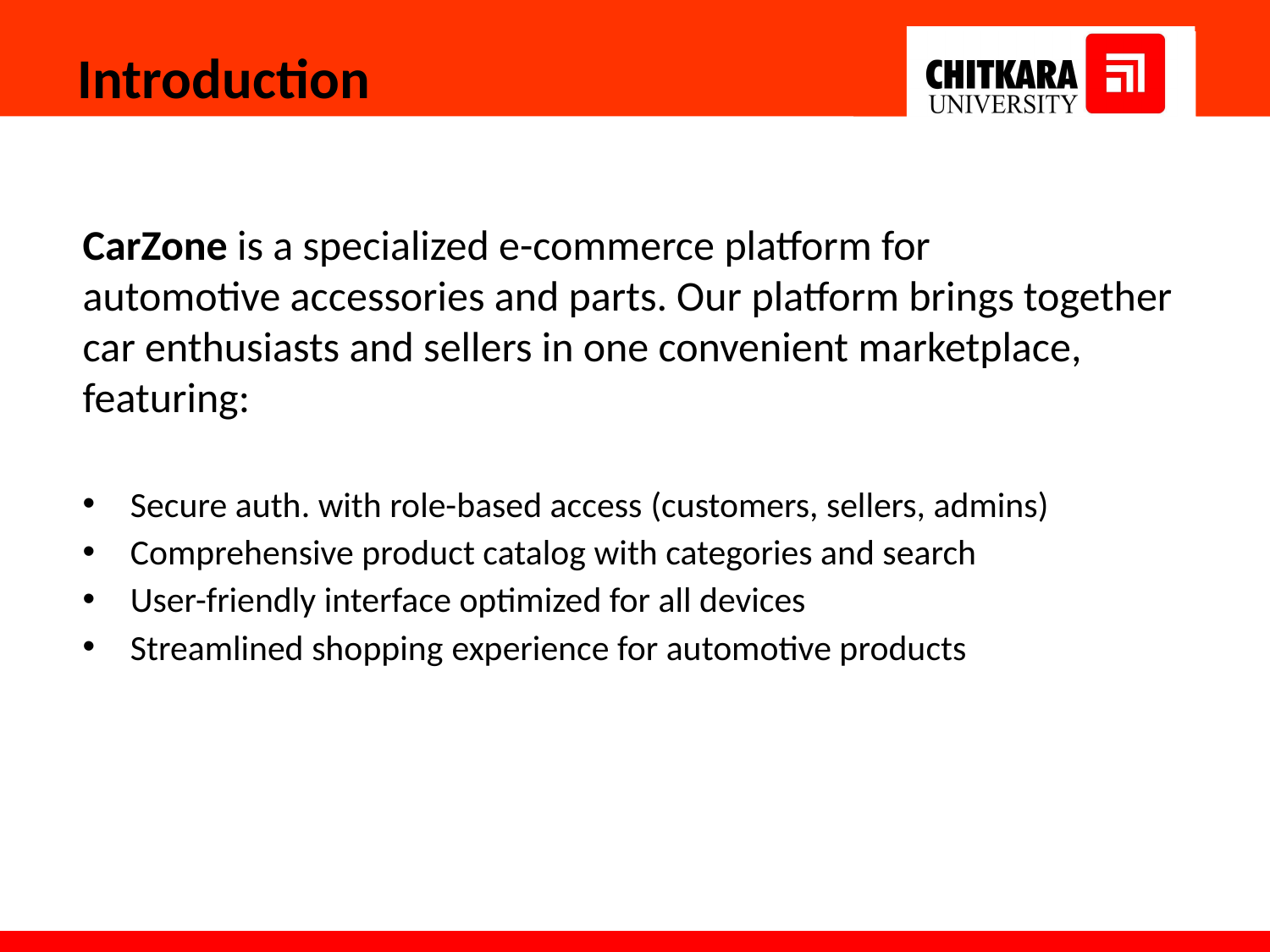

Introduction
CarZone is a specialized e-commerce platform for automotive accessories and parts. Our platform brings together car enthusiasts and sellers in one convenient marketplace, featuring:

Secure auth. with role-based access (customers, sellers, admins)
Comprehensive product catalog with categories and search
User-friendly interface optimized for all devices
Streamlined shopping experience for automotive products